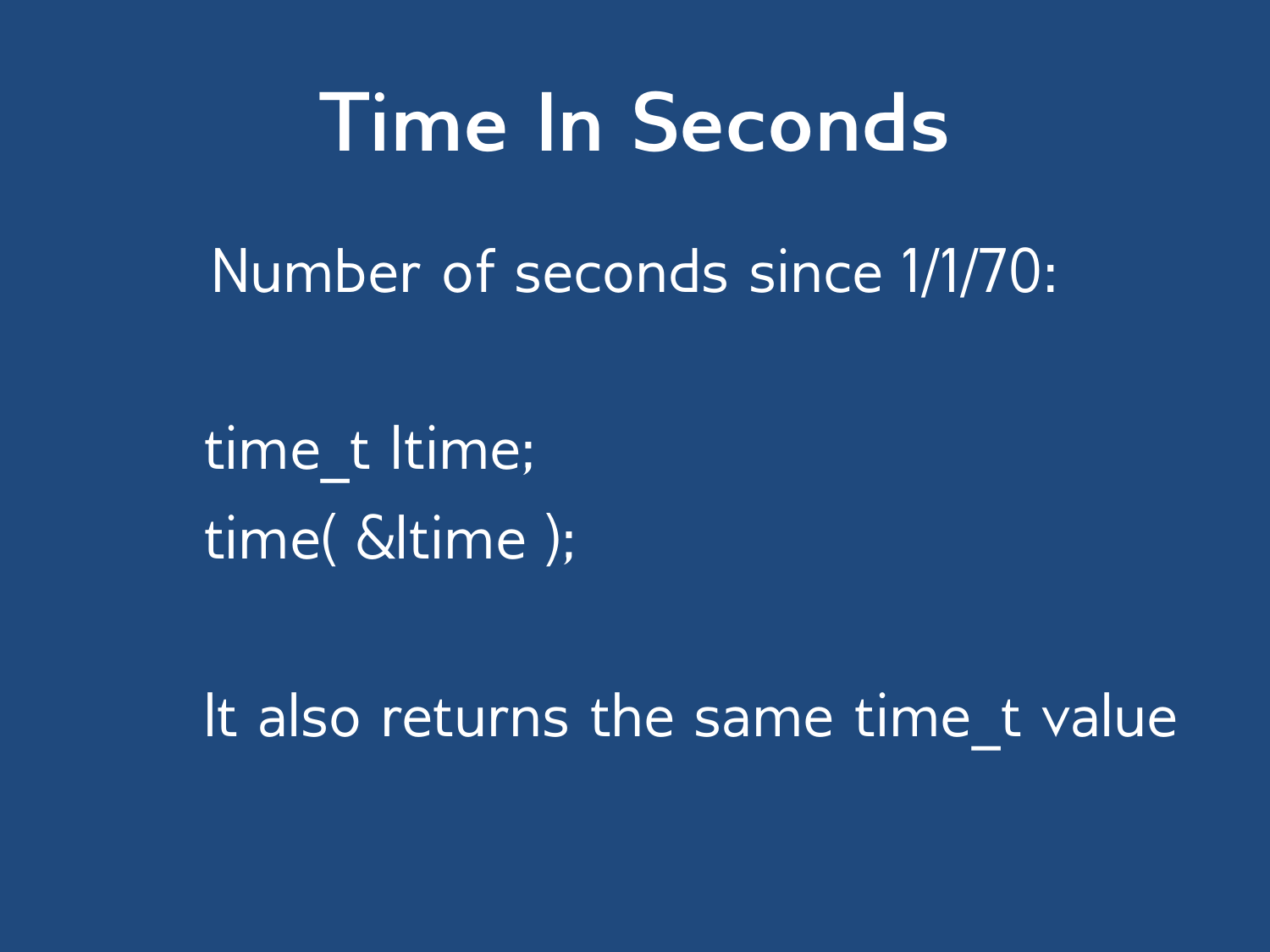

# Time In Seconds
Number of seconds since 1/1/70:

time_t ltime;
time( &ltime );

It also returns the same time_t value